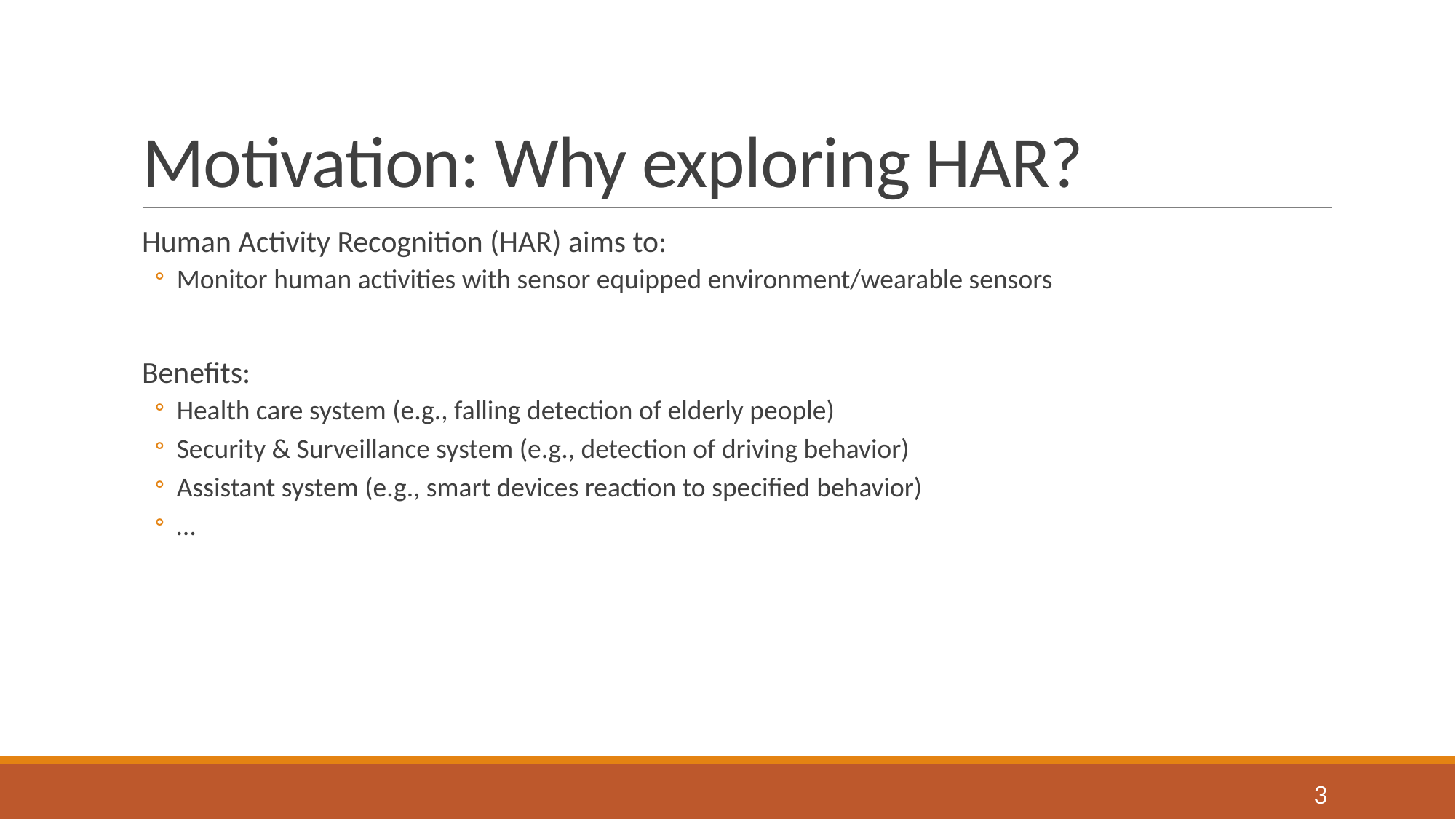

# Motivation: Why exploring HAR?
Human Activity Recognition (HAR) aims to:
Monitor human activities with sensor equipped environment/wearable sensors

Benefits:
Health care system (e.g., falling detection of elderly people)
Security & Surveillance system (e.g., detection of driving behavior)
Assistant system (e.g., smart devices reaction to specified behavior)
…

3